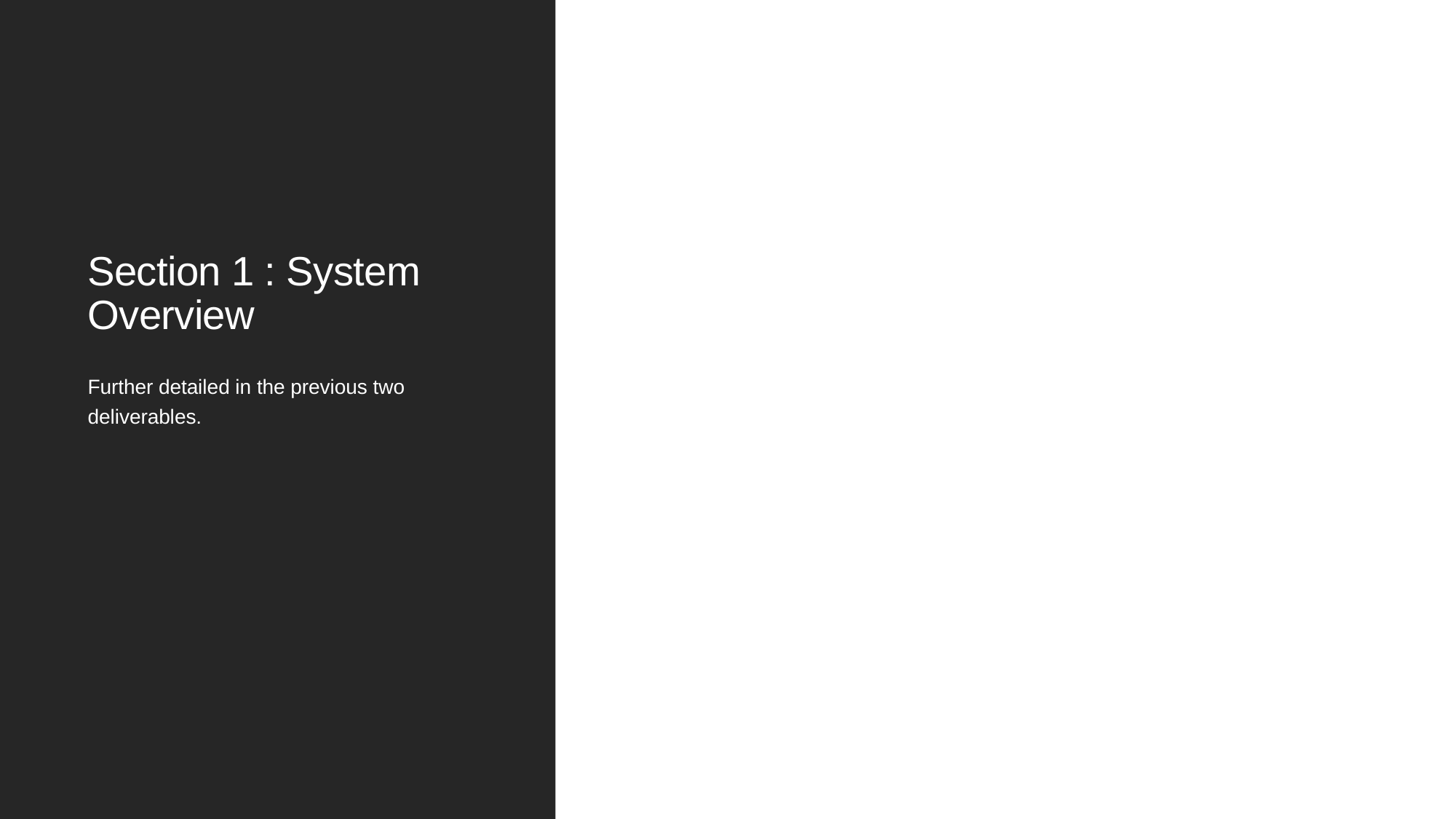

# Section 1 : System Overview
Further detailed in the previous two deliverables.